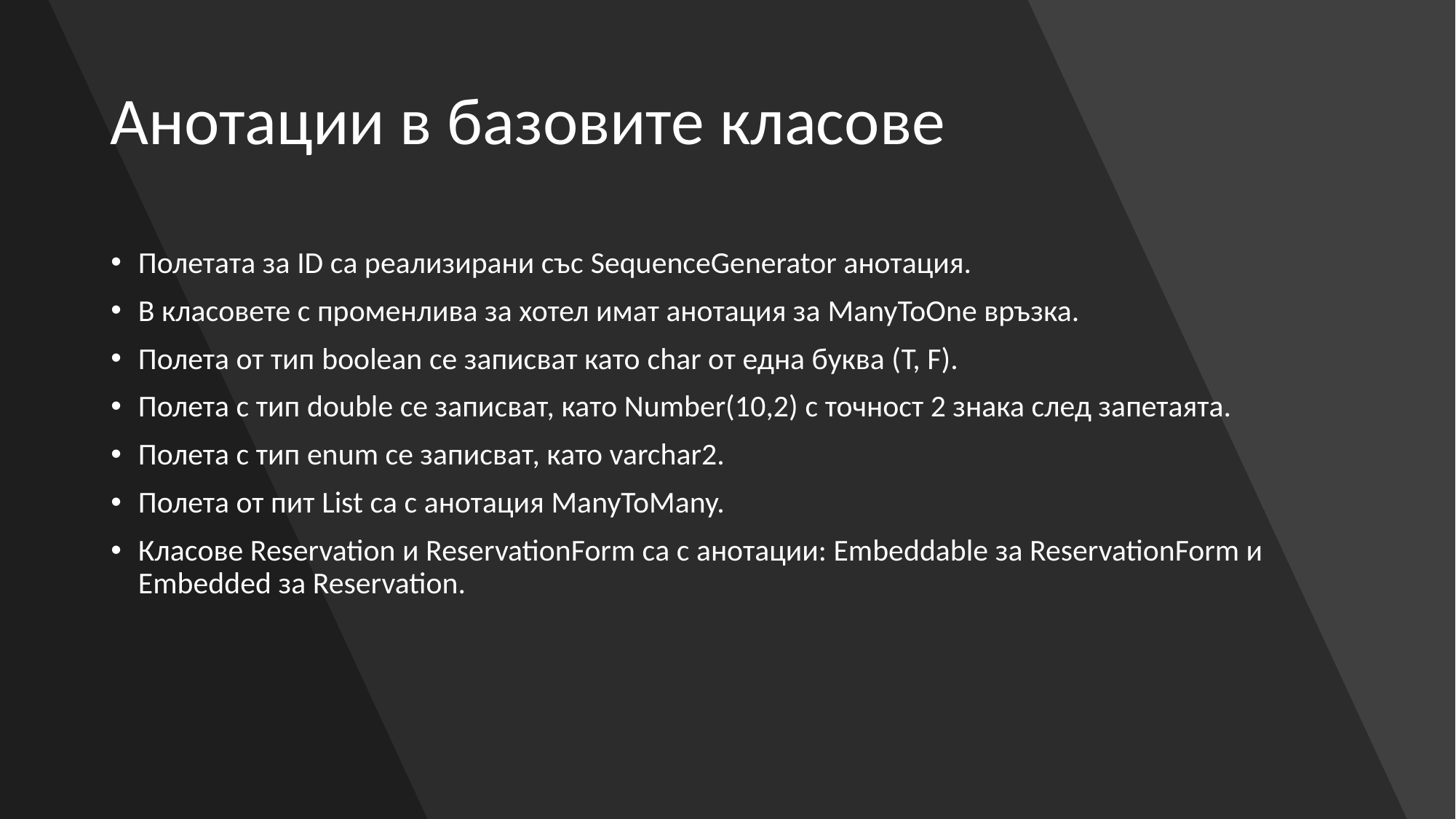

# Анотации в базовите класове
Полетата за ID са реализирани със SequenceGenerator анотация.
В класовете с променлива за хотел имат анотация за ManyToOne връзка.
Полета от тип boolean се записват като char от една буква (T, F).
Полета с тип double се записват, като Number(10,2) с точност 2 знака след запетаята.
Полета с тип enum се записват, като varchar2.
Полета от пит List са с анотация ManyToMany.
Класове Reservation и ReservationForm са с анотации: Embeddable за ReservationForm и Embedded за Reservation.